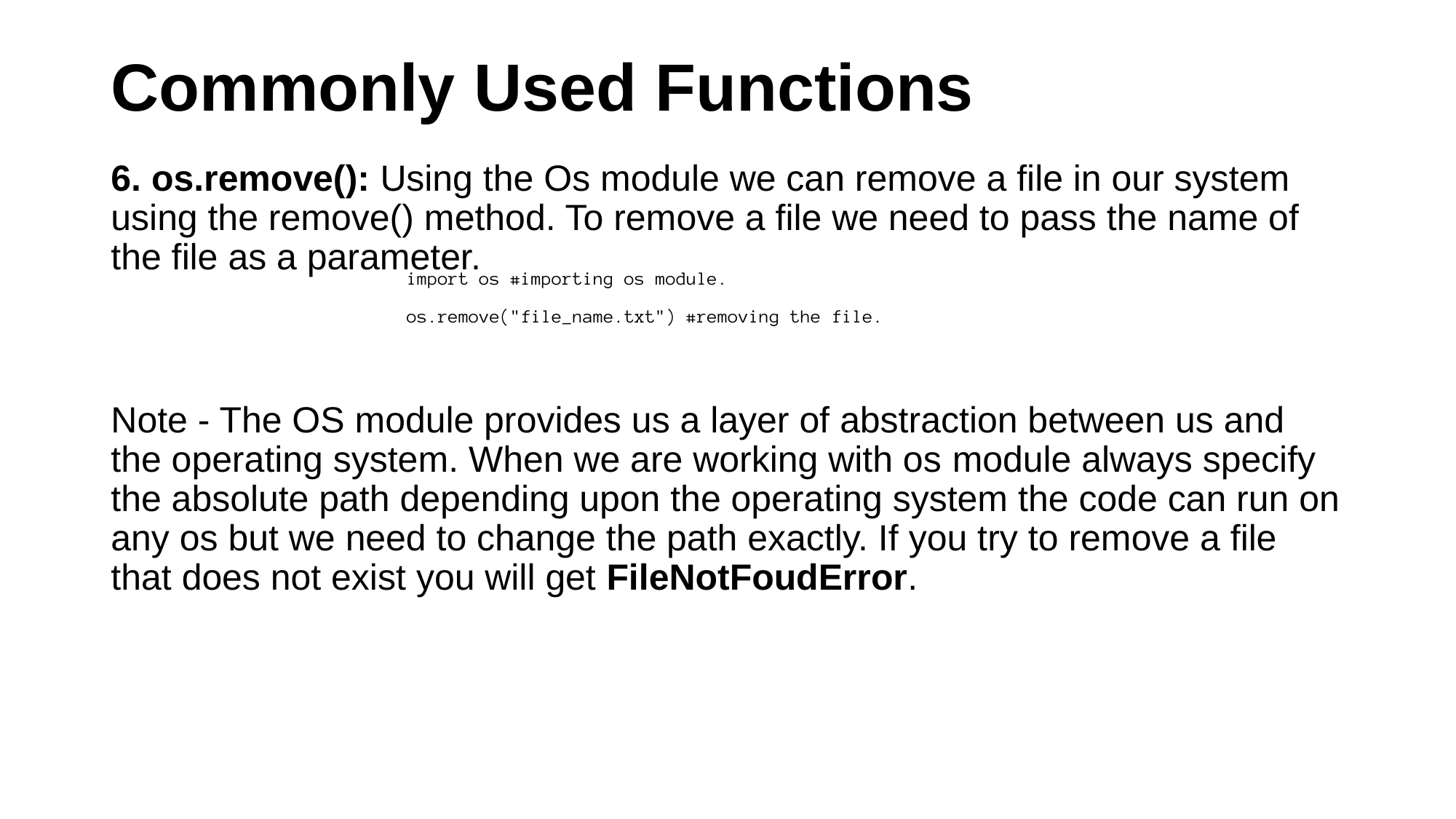

# Commonly Used Functions
6. os.remove(): Using the Os module we can remove a file in our system using the remove() method. To remove a file we need to pass the name of the file as a parameter.

Note - The OS module provides us a layer of abstraction between us and the operating system. When we are working with os module always specify the absolute path depending upon the operating system the code can run on any os but we need to change the path exactly. If you try to remove a file that does not exist you will get FileNotFoudError.
| import os #importing os module.   os.remove("file\_name.txt") #removing the file. |
| --- |